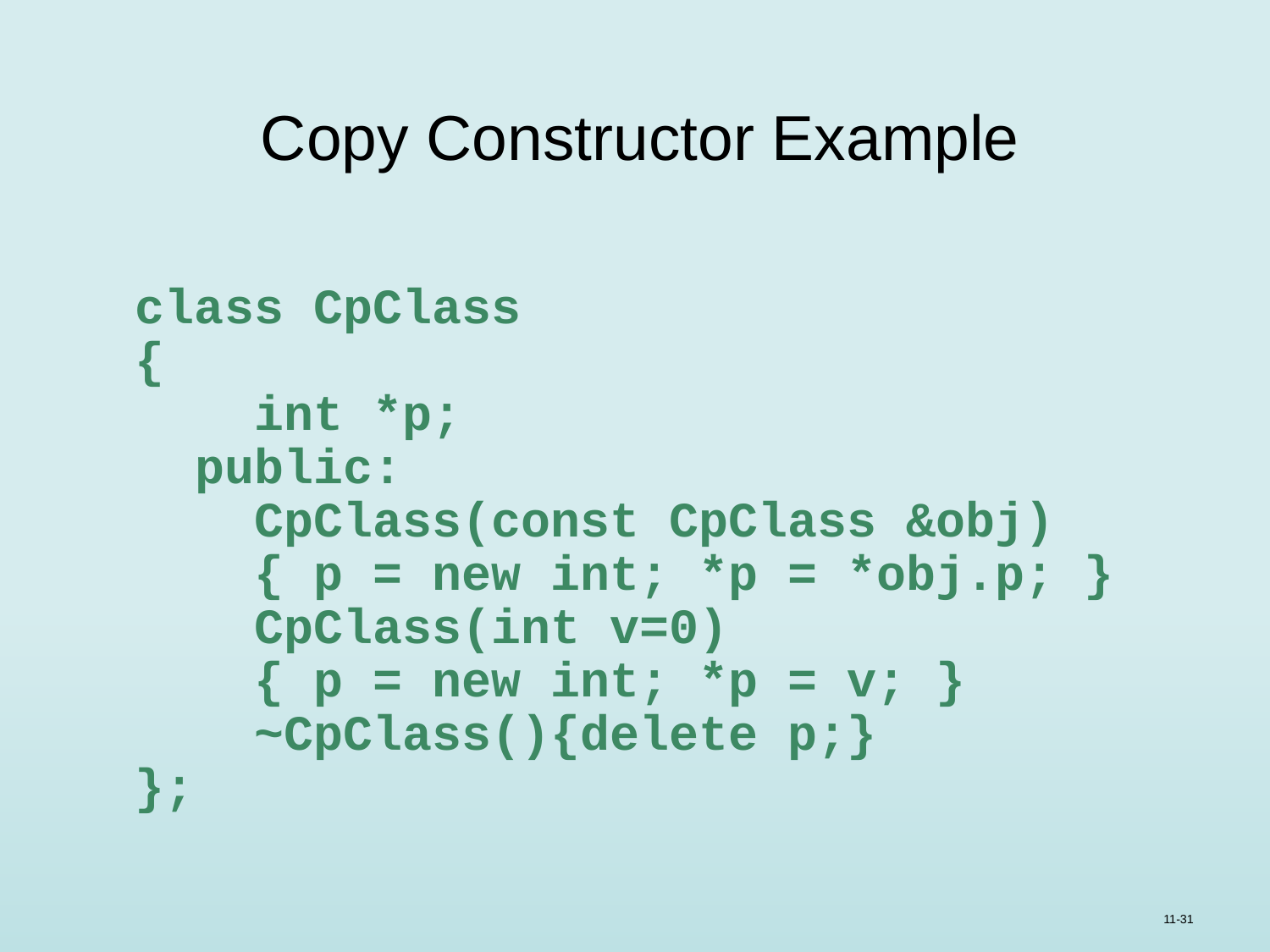

# Copy Constructor Example
  class CpClass
  {
      int *p;
    public:
      CpClass(const CpClass &obj)
      { p = new int; *p = *obj.p; }
      CpClass(int v=0)
      { p = new int; *p = v; }
      ~CpClass(){delete p;}
  };
11-31